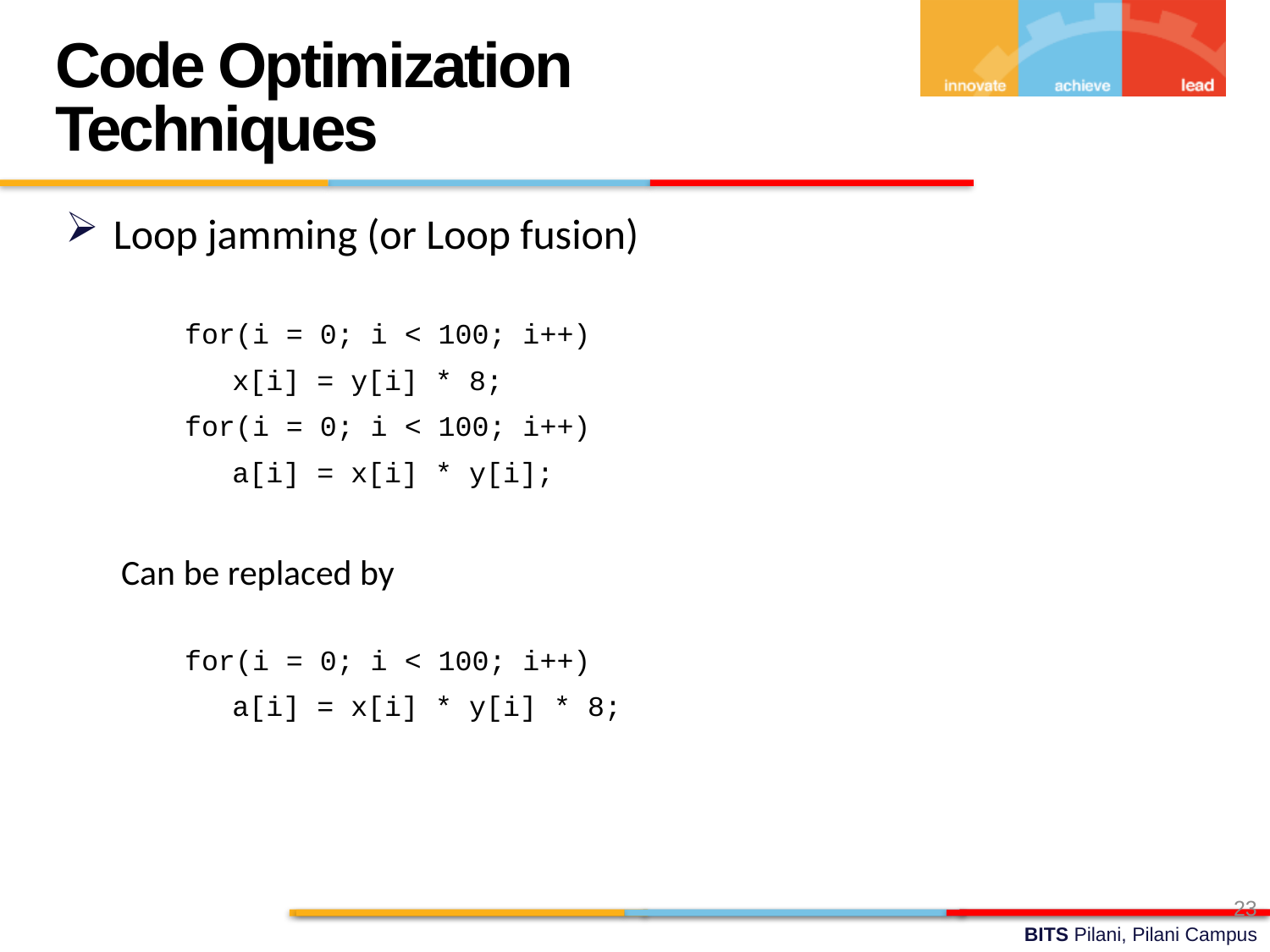

Code Optimization Techniques
Loop jamming (or Loop fusion)

for(i = 0; i < 100; i++)
	x[i] = y[i] * 8;
for(i = 0; i < 100; i++)
	a[i] = x[i] * y[i];

Can be replaced by

for(i = 0; i < 100; i++)
	a[i] = x[i] * y[i] * 8;

23